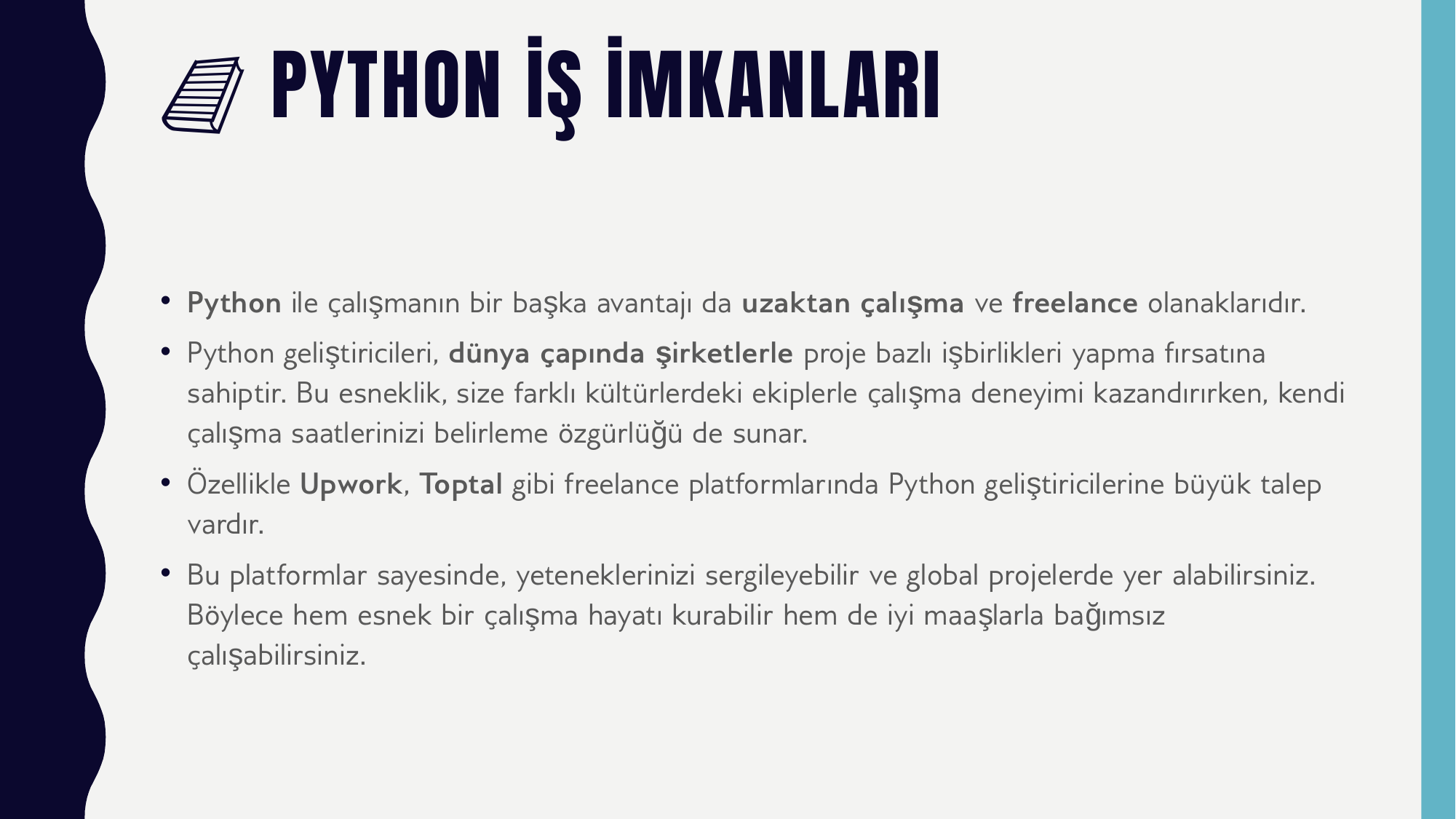

# 📘 Python İş İmkanları
Python ile çalışmanın bir başka avantajı da uzaktan çalışma ve freelance olanaklarıdır.
Python geliştiricileri, dünya çapında şirketlerle proje bazlı işbirlikleri yapma fırsatına sahiptir. Bu esneklik, size farklı kültürlerdeki ekiplerle çalışma deneyimi kazandırırken, kendi çalışma saatlerinizi belirleme özgürlüğü de sunar.
Özellikle Upwork, Toptal gibi freelance platformlarında Python geliştiricilerine büyük talep vardır.
Bu platformlar sayesinde, yeteneklerinizi sergileyebilir ve global projelerde yer alabilirsiniz. Böylece hem esnek bir çalışma hayatı kurabilir hem de iyi maaşlarla bağımsız çalışabilirsiniz.